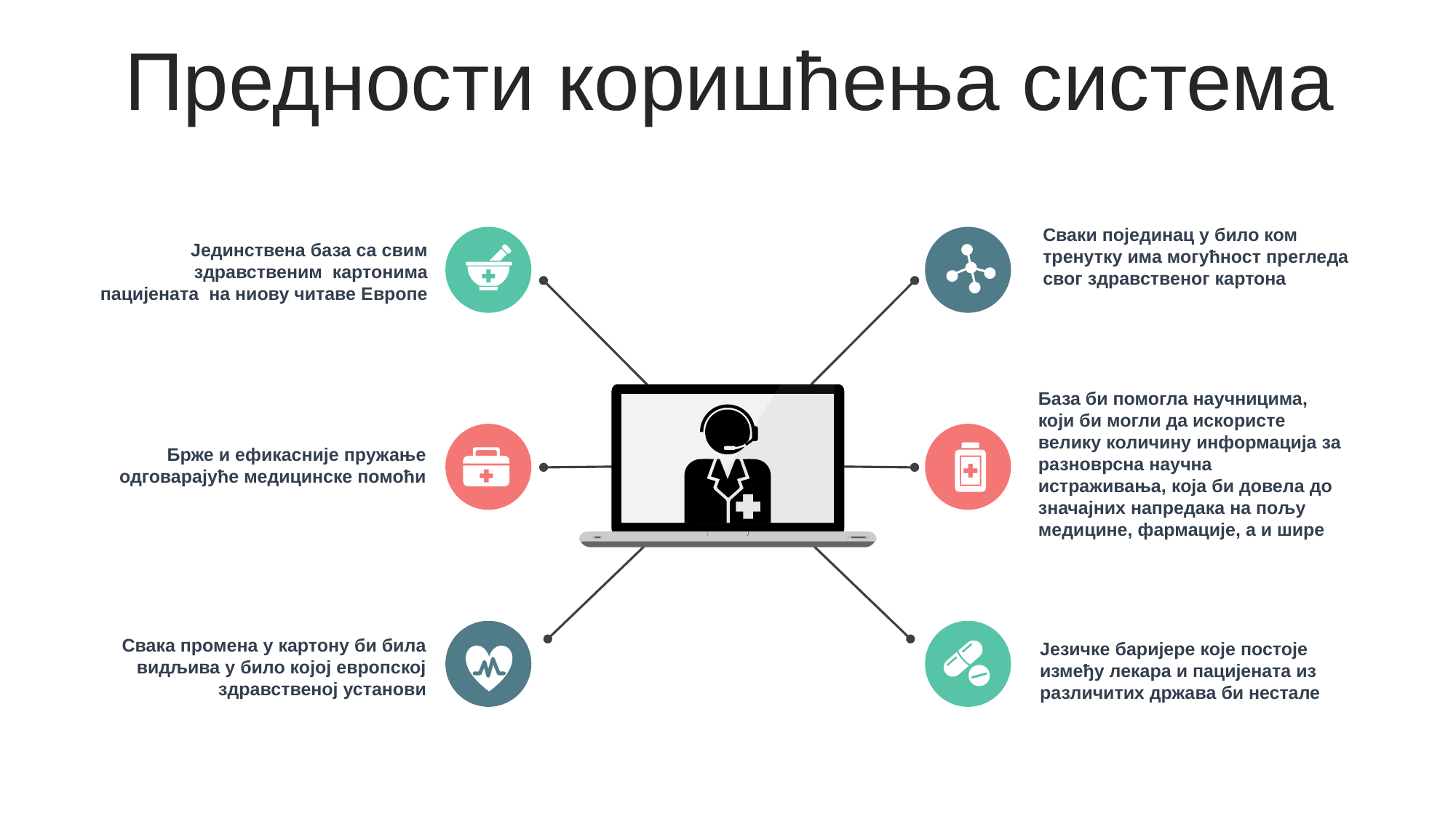

Предности коришћења система
Сваки појединац у било ком тренутку има могућност прегледа свог здравственог картона

Јединствена база са свим здравственим  картонима пацијената  на ниову читаве Европе

База би помогла научницима, који би могли да искористе велику количину информација за разноврсна научна истраживања, која би довела до значајних напредака на пoљу медицине, фармације, а и шире

Брже и ефикасније пружање одговарајуће медицинске помоћи

Свака промена у картону би била видљива у било којој европској здравственој установи
Језичке баријере које постоје између лекара и пацијената из различитих држава би нестале